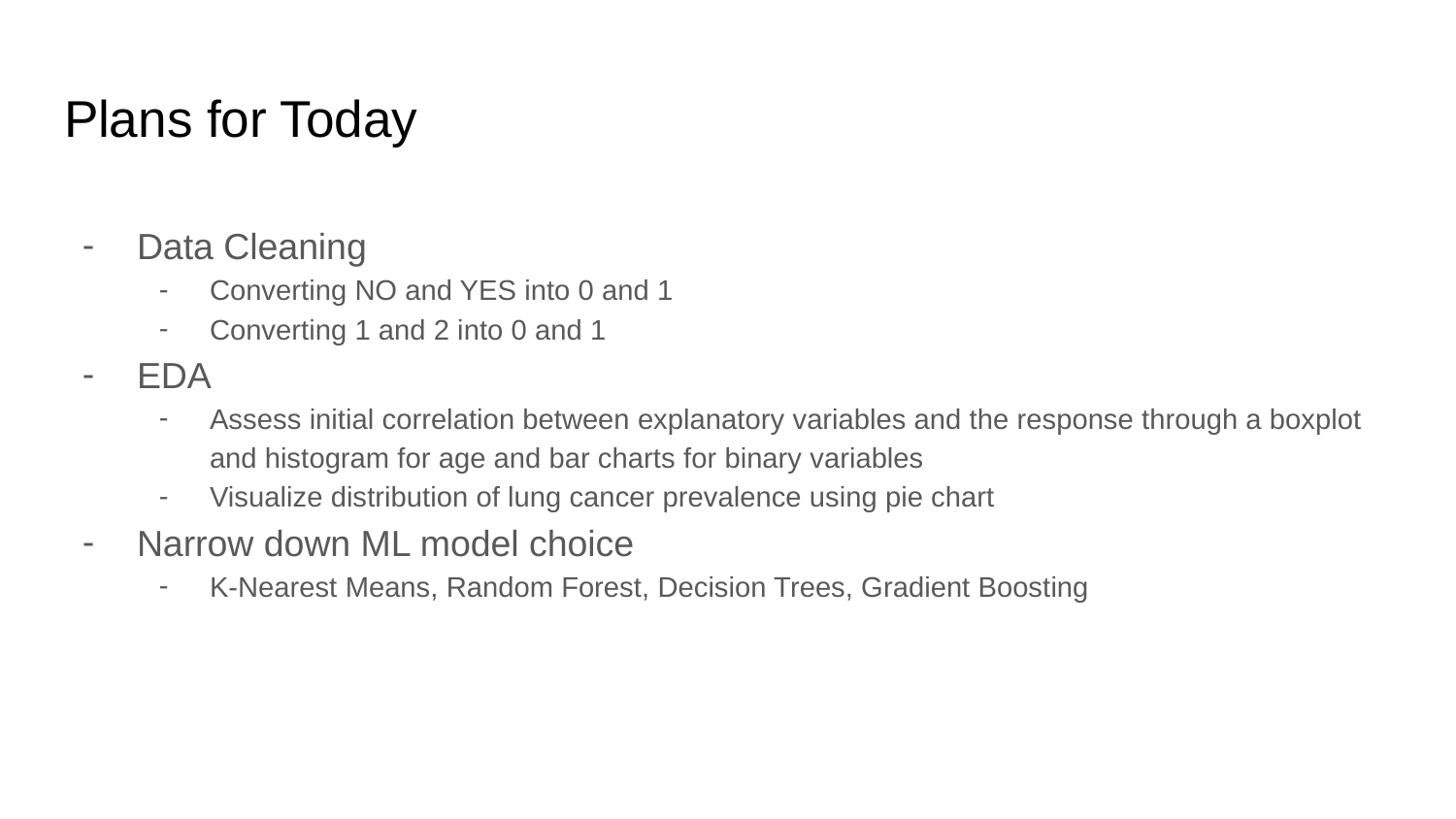

# Plans for Today
Data Cleaning
Converting NO and YES into 0 and 1
Converting 1 and 2 into 0 and 1
EDA
Assess initial correlation between explanatory variables and the response through a boxplot and histogram for age and bar charts for binary variables
Visualize distribution of lung cancer prevalence using pie chart
Narrow down ML model choice
K-Nearest Means, Random Forest, Decision Trees, Gradient Boosting